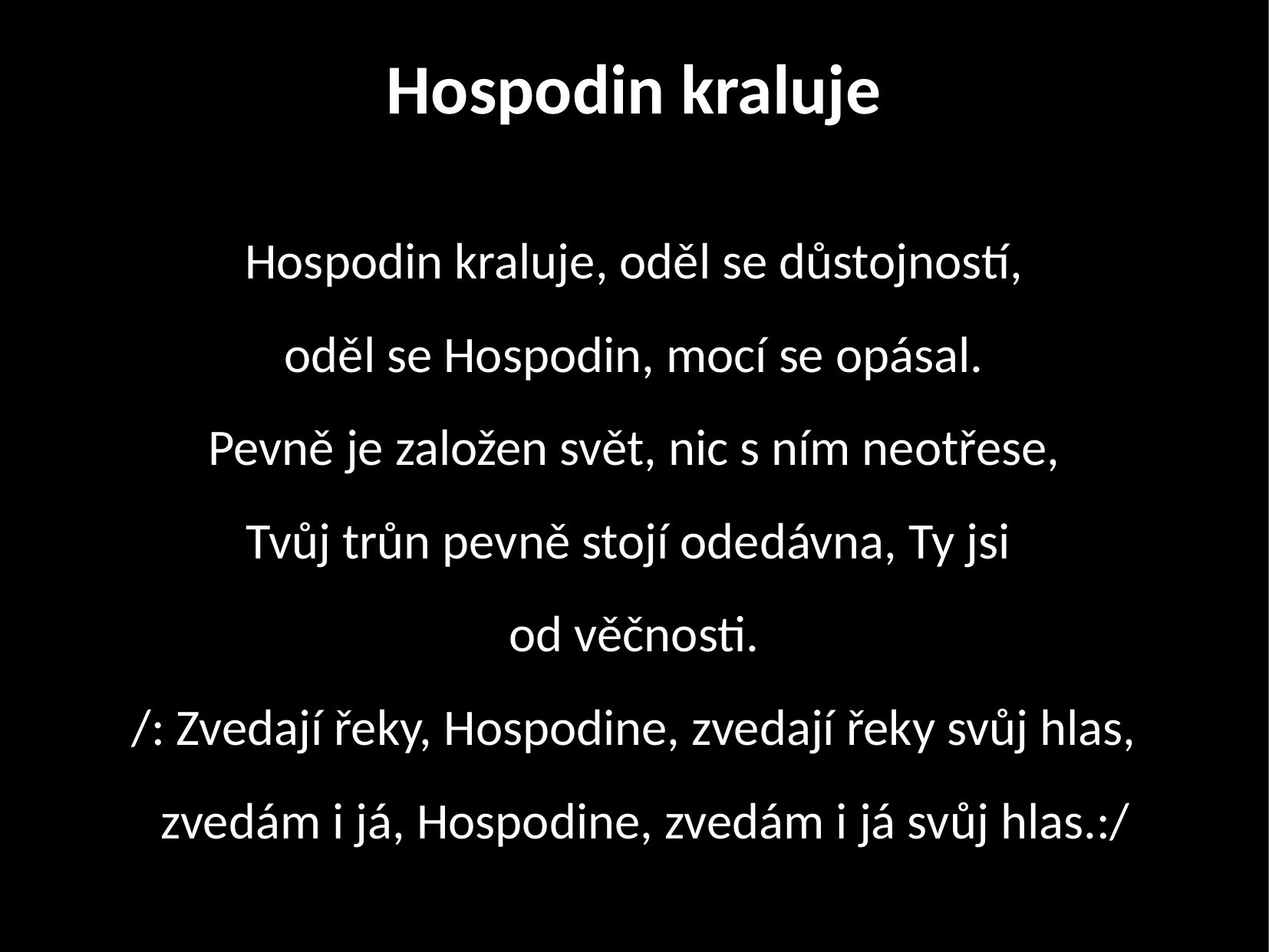

Hospodin kraluje
Hospodin kraluje, oděl se důstojností,
oděl se Hospodin, mocí se opásal.
Pevně je založen svět, nic s ním neotřese,
Tvůj trůn pevně stojí odedávna, Ty jsi
od věčnosti.
/: Zvedají řeky, Hospodine, zvedají řeky svůj hlas,
  zvedám i já, Hospodine, zvedám i já svůj hlas.:/